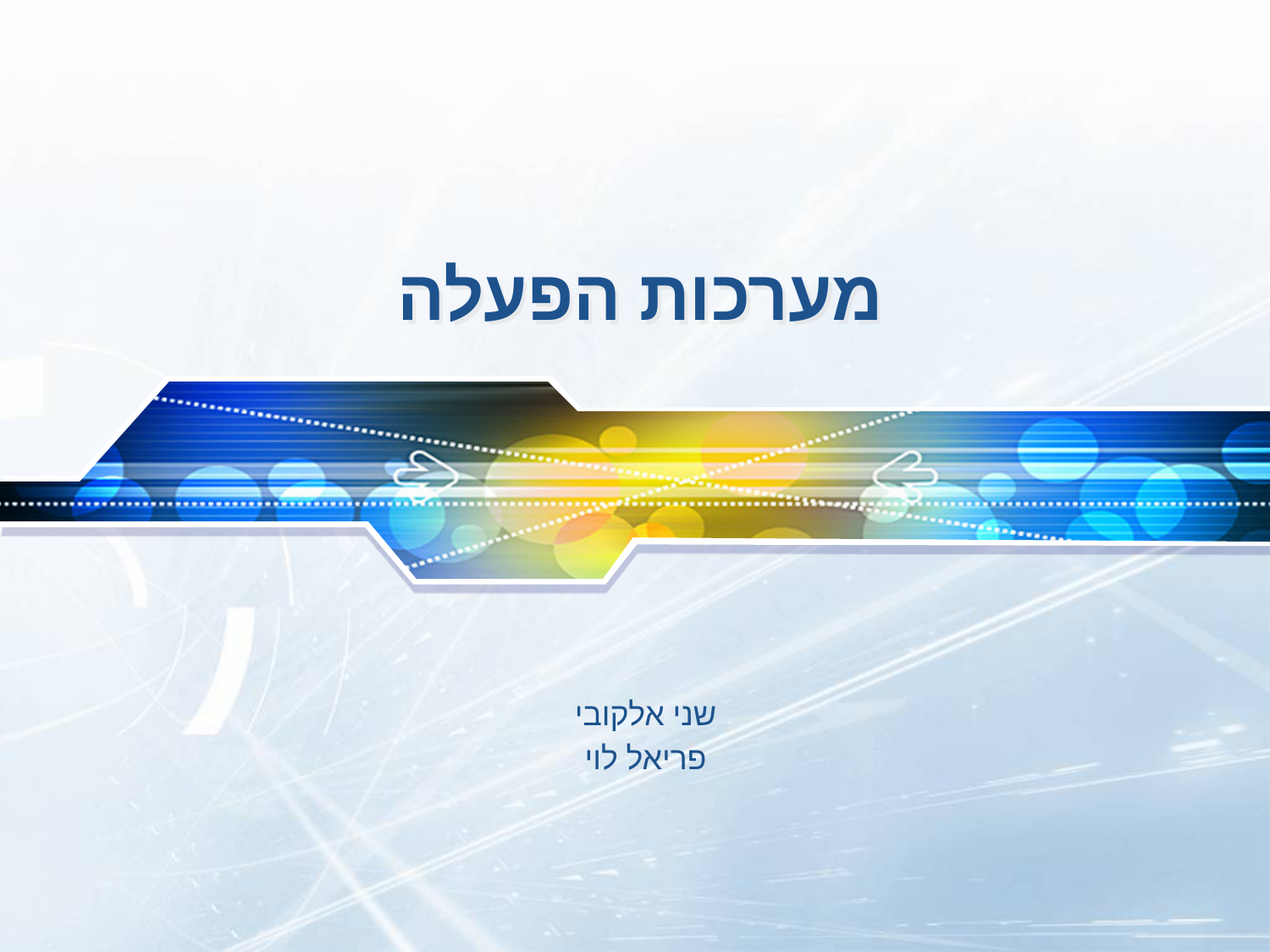

# מערכות הפעלה
שני אלקובי
פריאל לוי